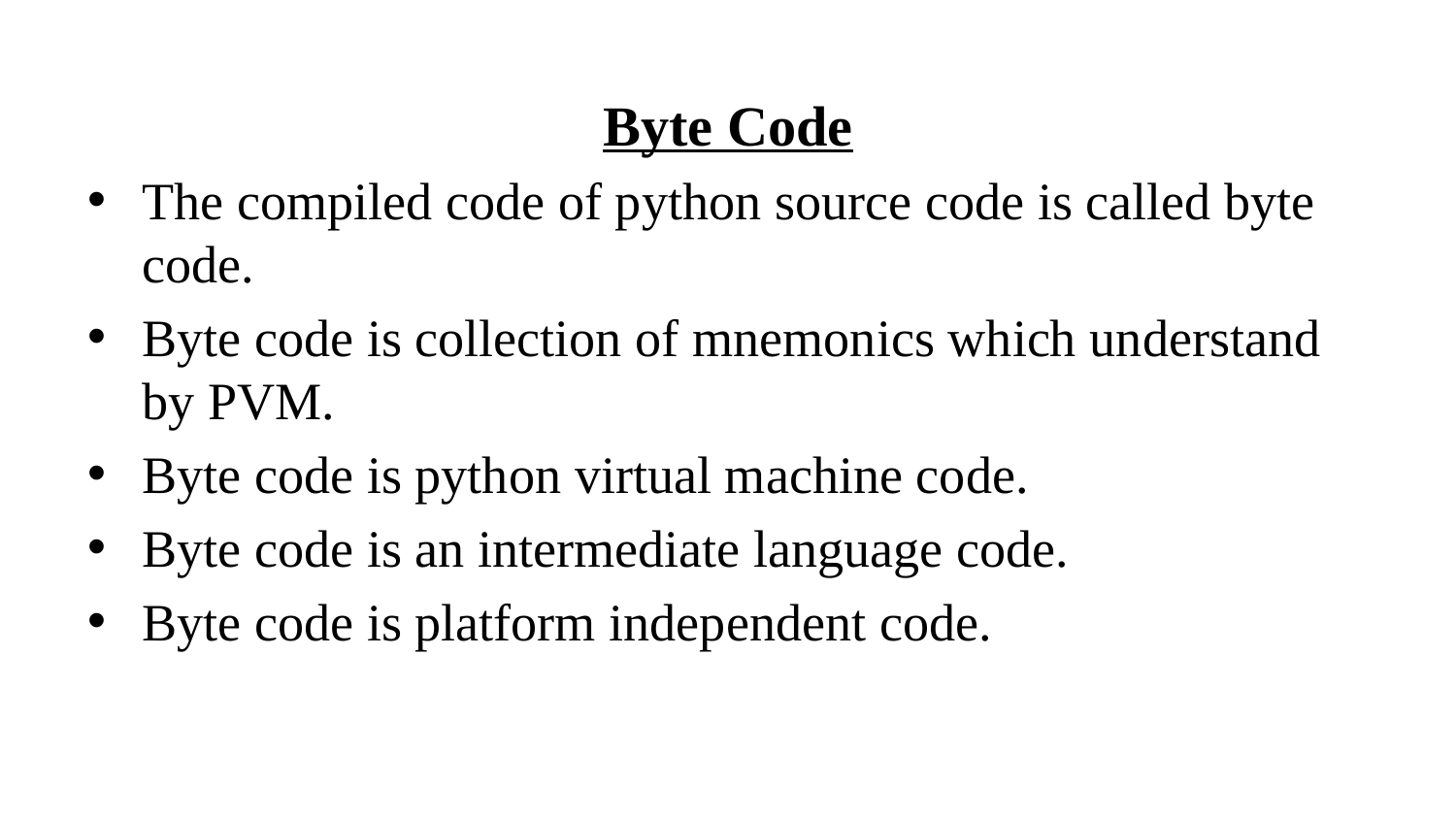

Byte Code
The compiled code of python source code is called byte code.
Byte code is collection of mnemonics which understand by PVM.
Byte code is python virtual machine code.
Byte code is an intermediate language code.
Byte code is platform independent code.